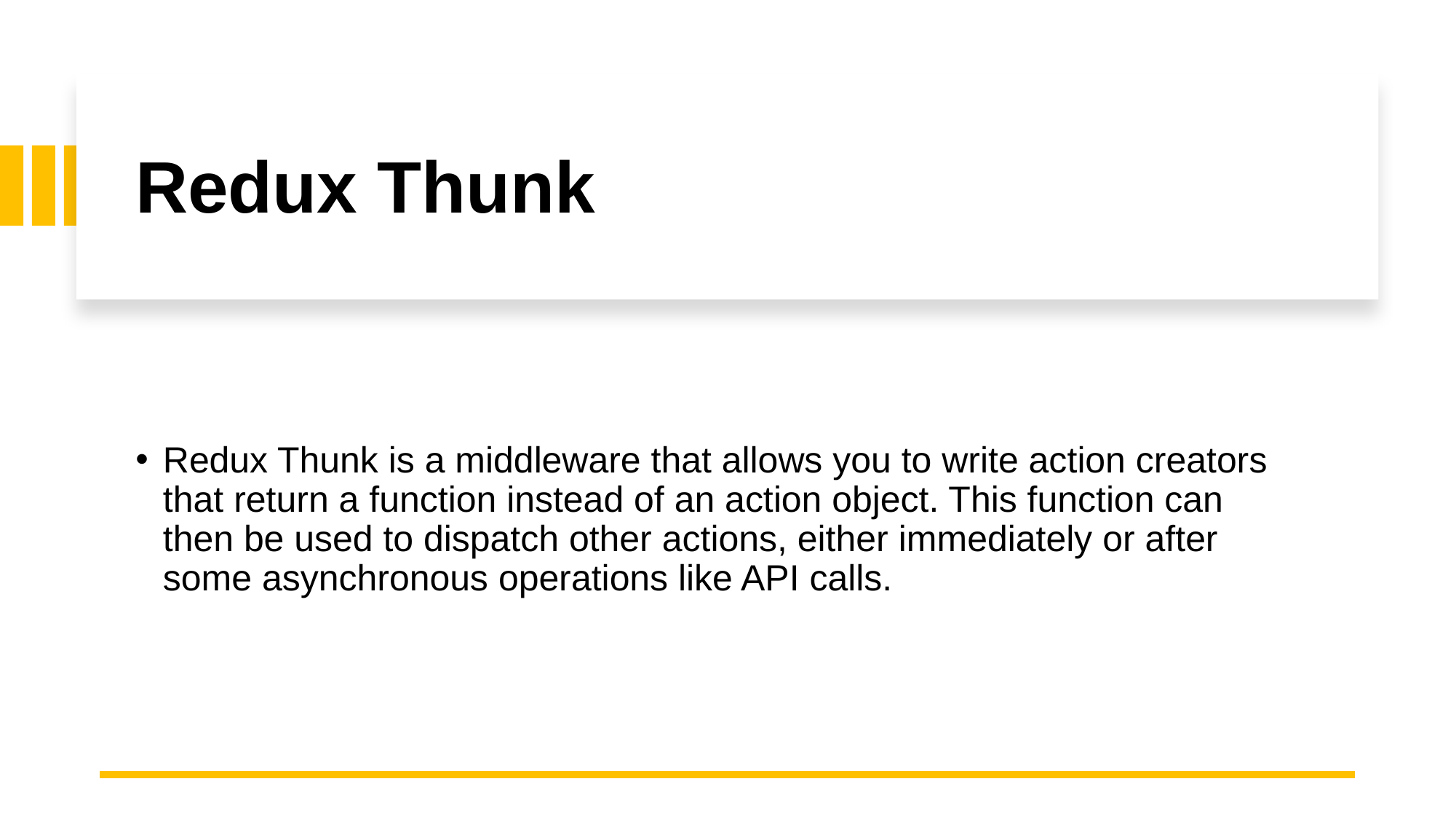

# Redux Thunk

Redux Thunk is a middleware that allows you to write action creators that return a function instead of an action object. This function can then be used to dispatch other actions, either immediately or after some asynchronous operations like API calls.